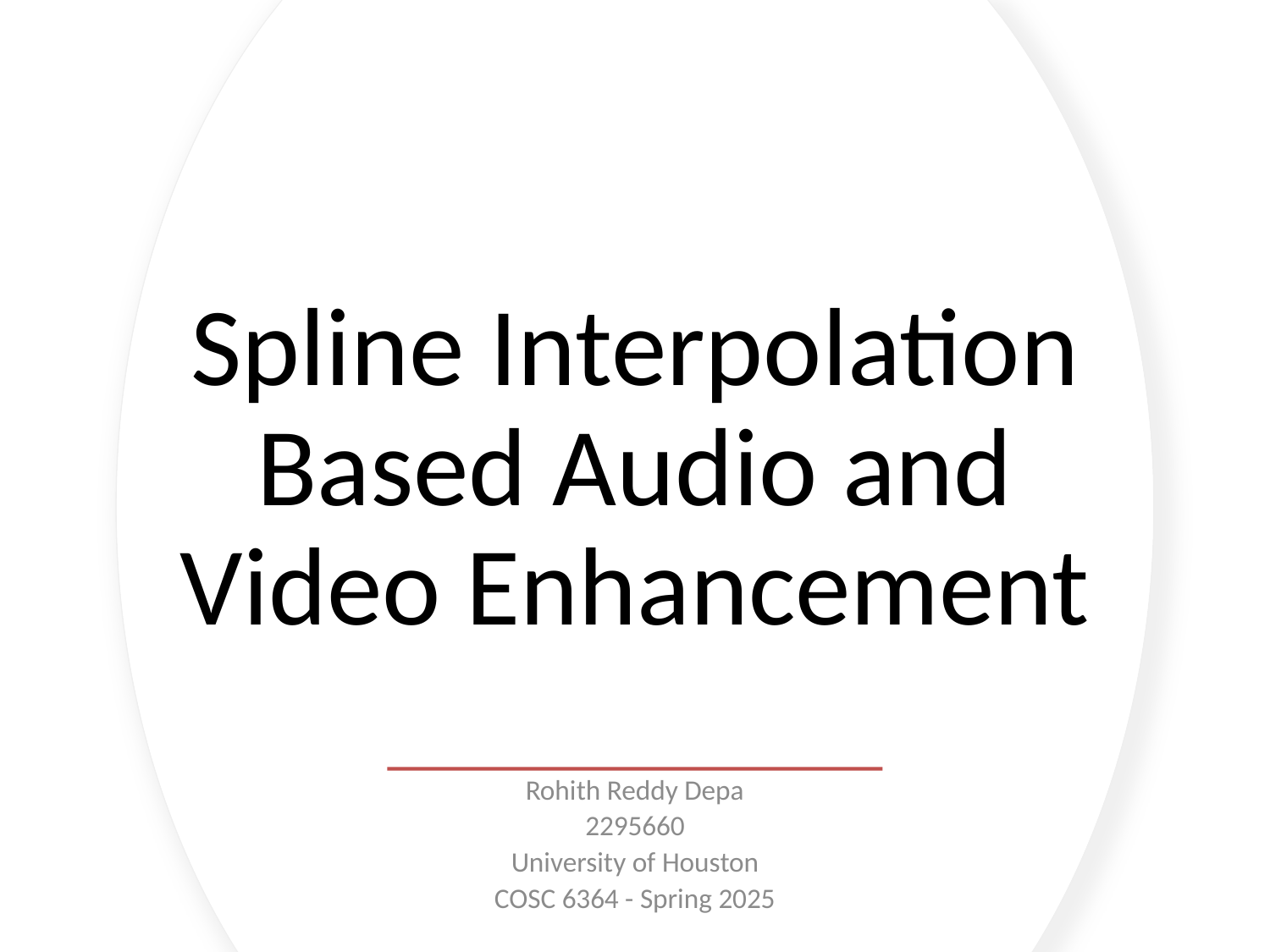

# Spline Interpolation Based Audio and Video Enhancement
Rohith Reddy Depa
2295660
University of Houston
COSC 6364 - Spring 2025